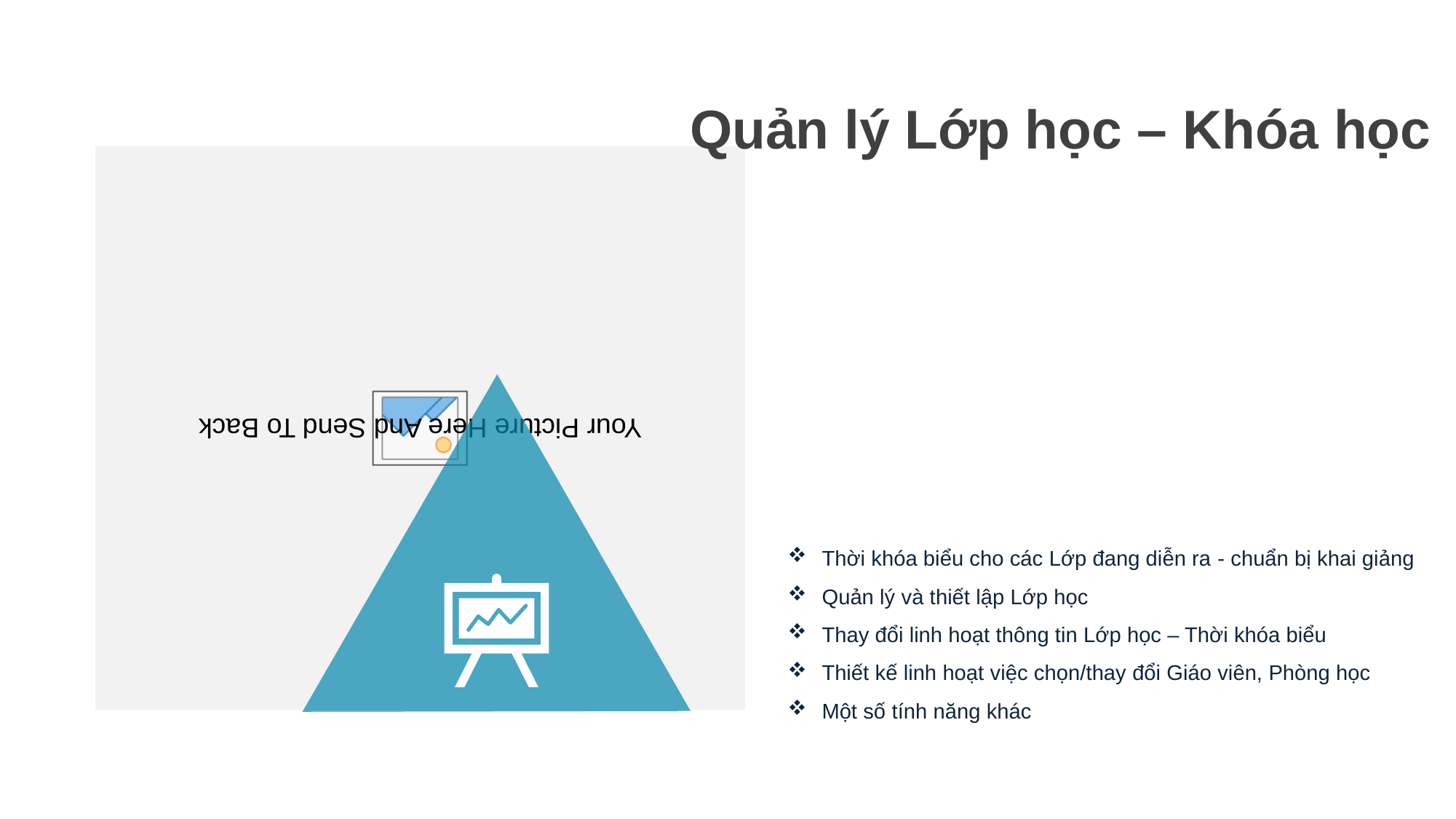

Quản lý Lớp học – Khóa học

Thời khóa biểu cho các Lớp đang diễn ra - chuẩn bị khai giảng
Quản lý và thiết lập Lớp học
Thay đổi linh hoạt thông tin Lớp học – Thời khóa biểu
Thiết kế linh hoạt việc chọn/thay đổi Giáo viên, Phòng học
Một số tính năng khác